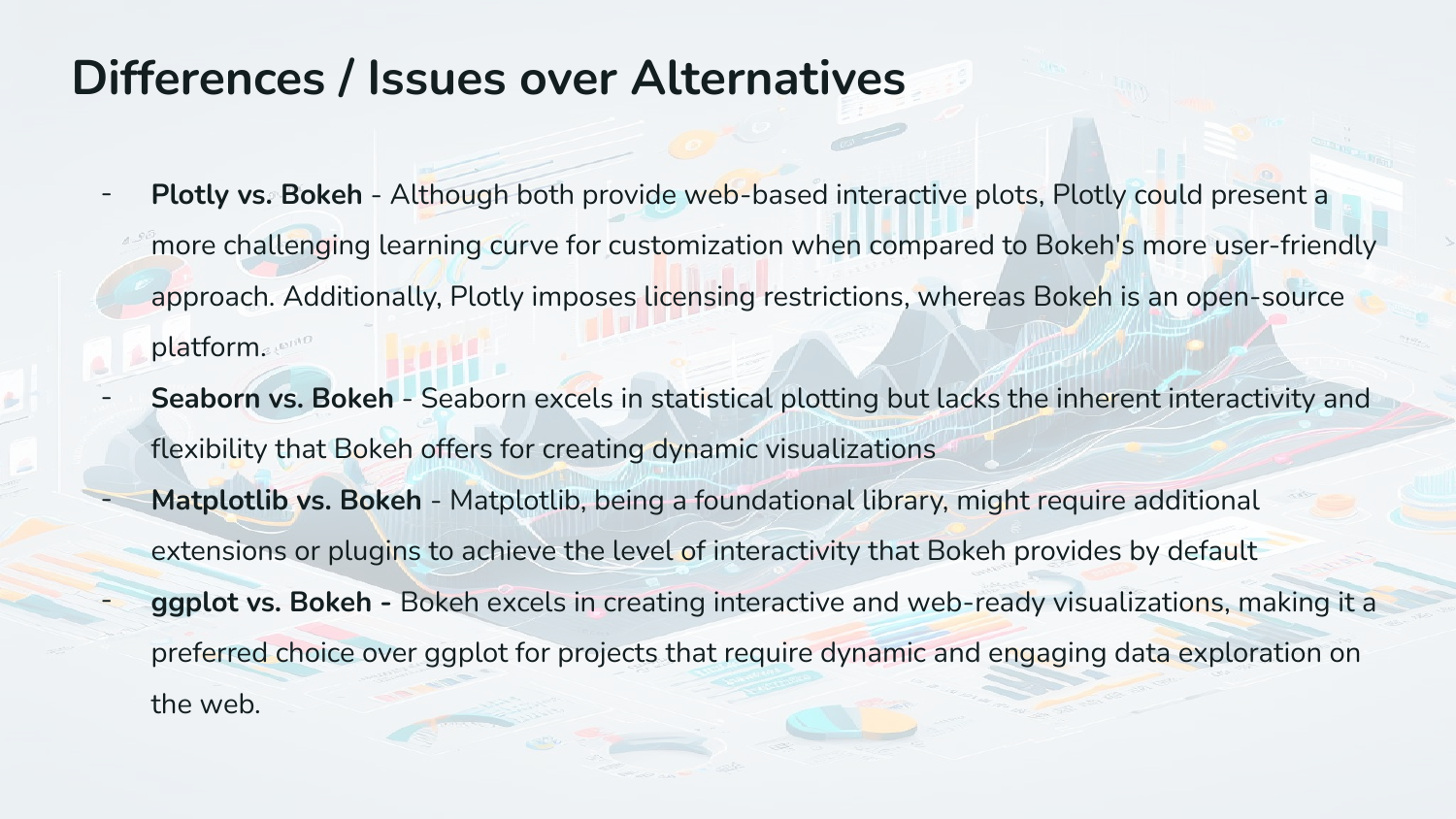

Differences / Issues over Alternatives
Plotly vs. Bokeh - Although both provide web-based interactive plots, Plotly could present a more challenging learning curve for customization when compared to Bokeh's more user-friendly approach. Additionally, Plotly imposes licensing restrictions, whereas Bokeh is an open-source platform.
Seaborn vs. Bokeh - Seaborn excels in statistical plotting but lacks the inherent interactivity and flexibility that Bokeh offers for creating dynamic visualizations
Matplotlib vs. Bokeh - Matplotlib, being a foundational library, might require additional extensions or plugins to achieve the level of interactivity that Bokeh provides by default
ggplot vs. Bokeh - Bokeh excels in creating interactive and web-ready visualizations, making it a preferred choice over ggplot for projects that require dynamic and engaging data exploration on the web.